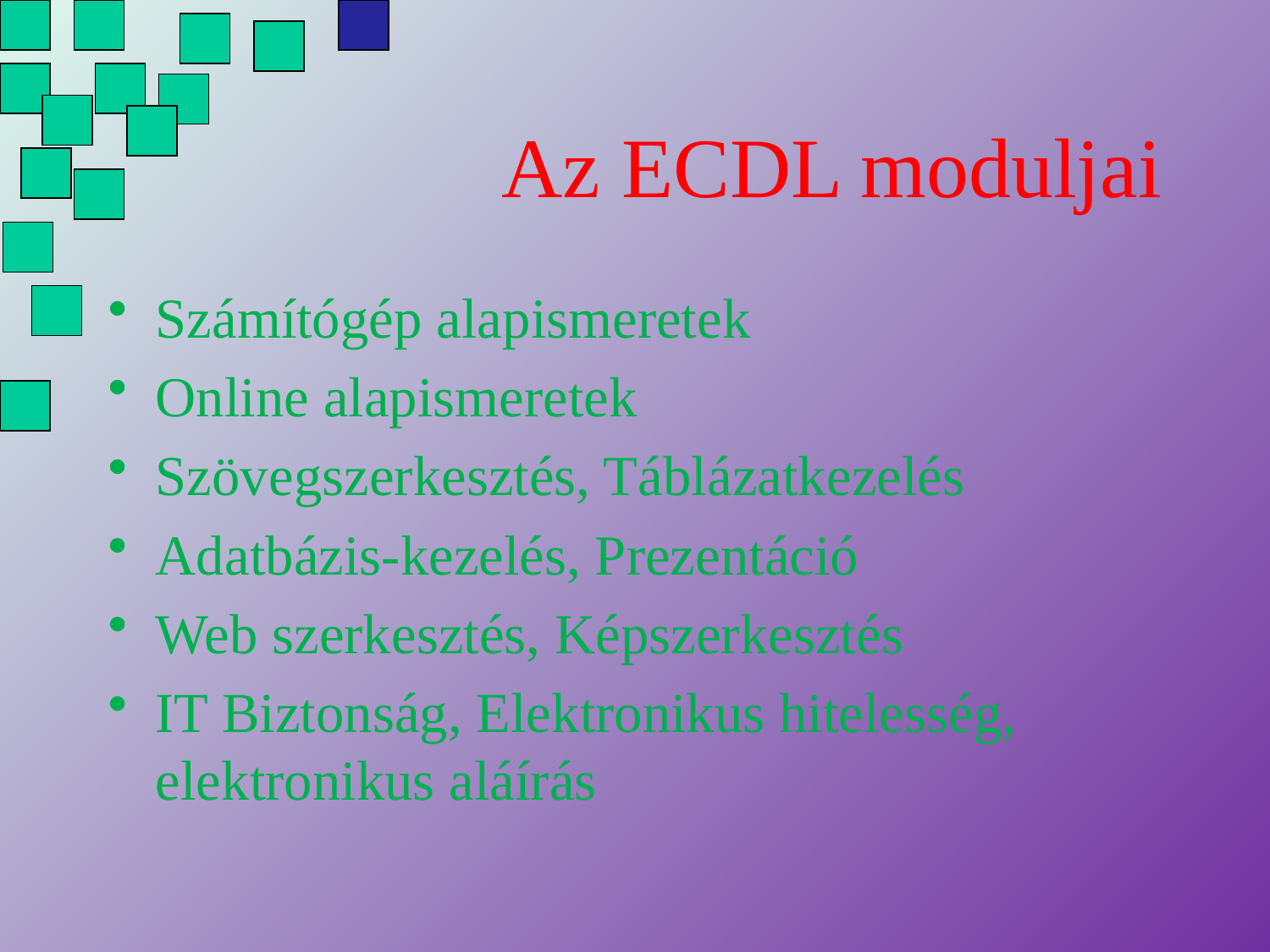

# Az ECDL moduljai
Számítógép alapismeretek
Online alapismeretek
Szövegszerkesztés, Táblázatkezelés
Adatbázis-kezelés, Prezentáció
Web szerkesztés, Képszerkesztés
IT Biztonság, Elektronikus hitelesség, elektronikus aláírás